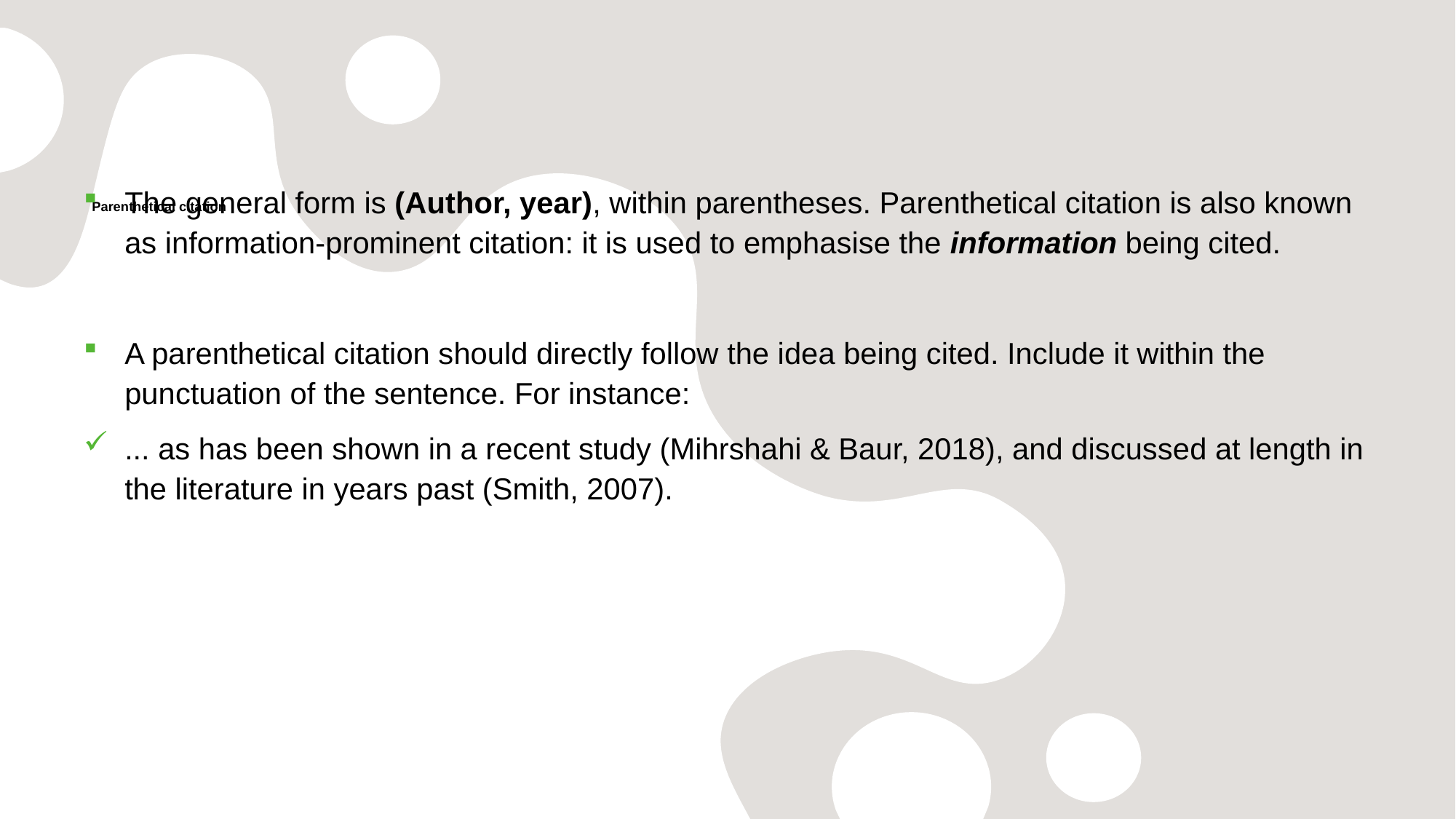

The general form is (Author, year), within parentheses. Parenthetical citation is also known as information-prominent citation: it is used to emphasise the information being cited.

A parenthetical citation should directly follow the idea being cited. Include it within the punctuation of the sentence. For instance:
... as has been shown in a recent study (Mihrshahi & Baur, 2018), and discussed at length in the literature in years past (Smith, 2007).

# Parenthetical citation